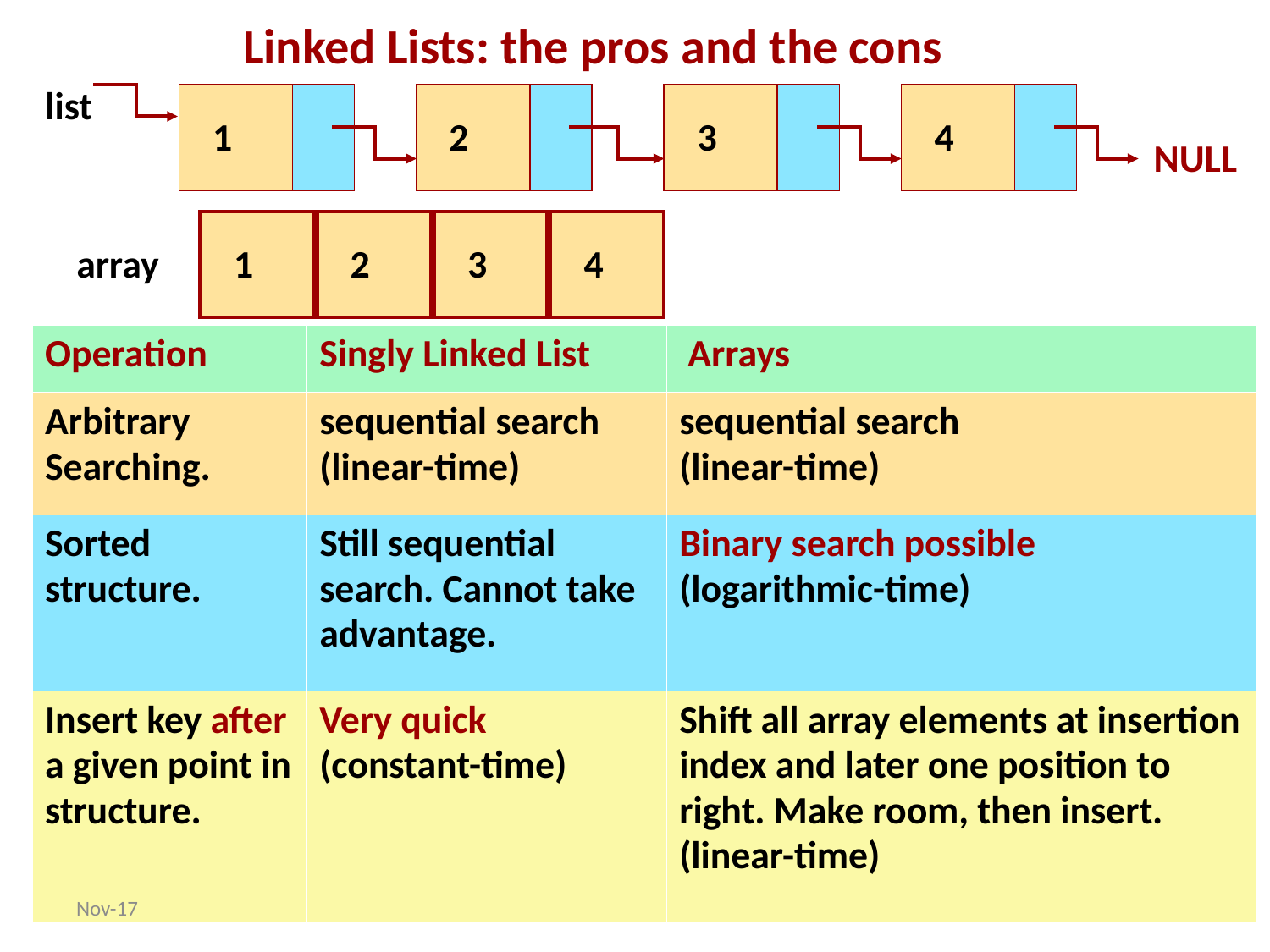

Linked Lists: the pros and the cons
list

1
2
3
4
NULL

array
1
2
3
4
| Operation | Singly Linked List | Arrays |
| --- | --- | --- |
| Arbitrary Searching. | sequential search (linear-time) | sequential search (linear-time) |
| Sorted structure. | Still sequential search. Cannot take advantage. | Binary search possible (logarithmic-time) |
| Insert key after a given point in structure. | Very quick (constant-time) | Shift all array elements at insertion index and later one position to right. Make room, then insert. (linear-time) |
Nov-17
11
Esc101, DataStructures